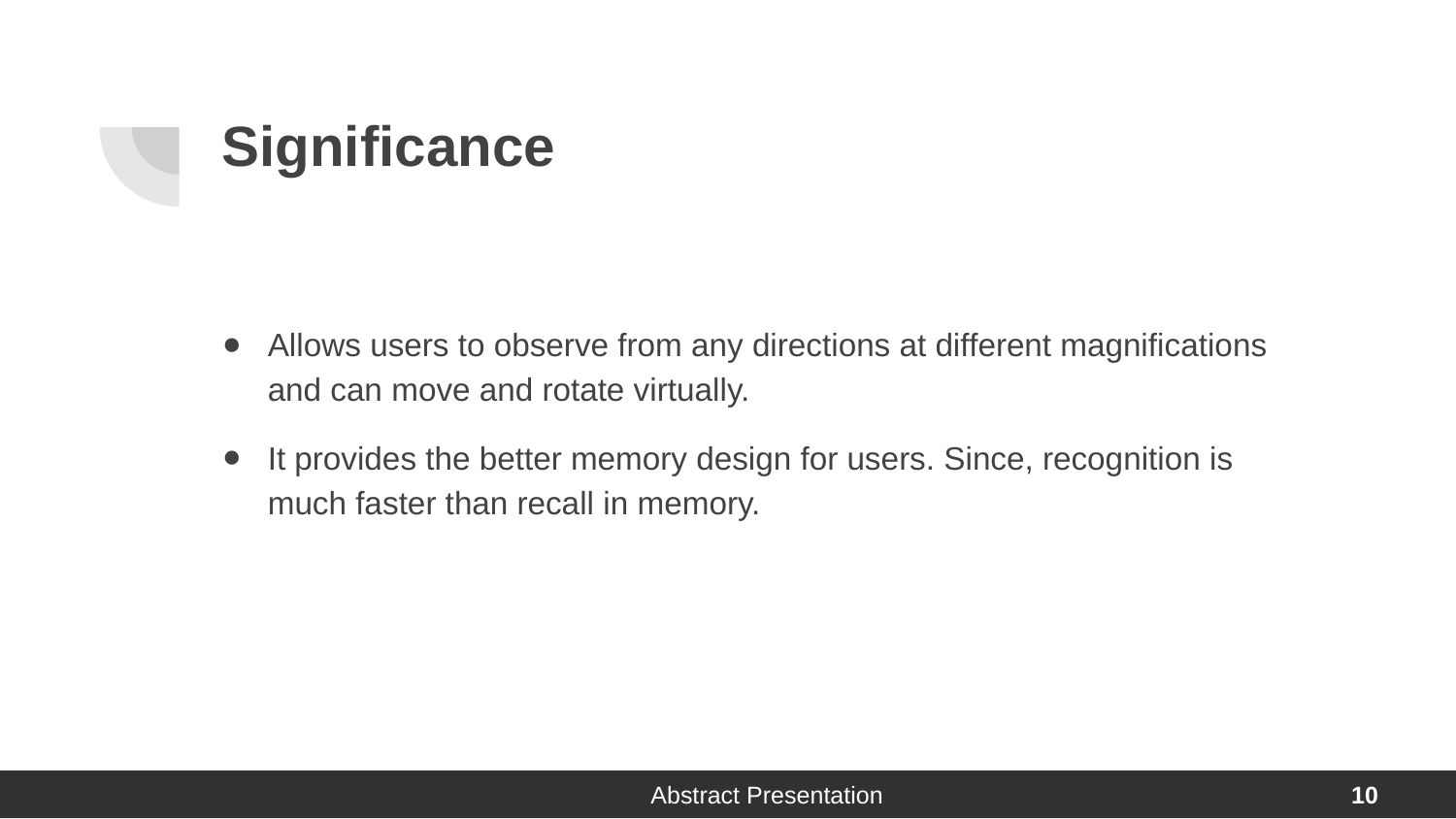

# Significance
Allows users to observe from any directions at different magnifications and can move and rotate virtually.
It provides the better memory design for users. Since, recognition is much faster than recall in memory.

10